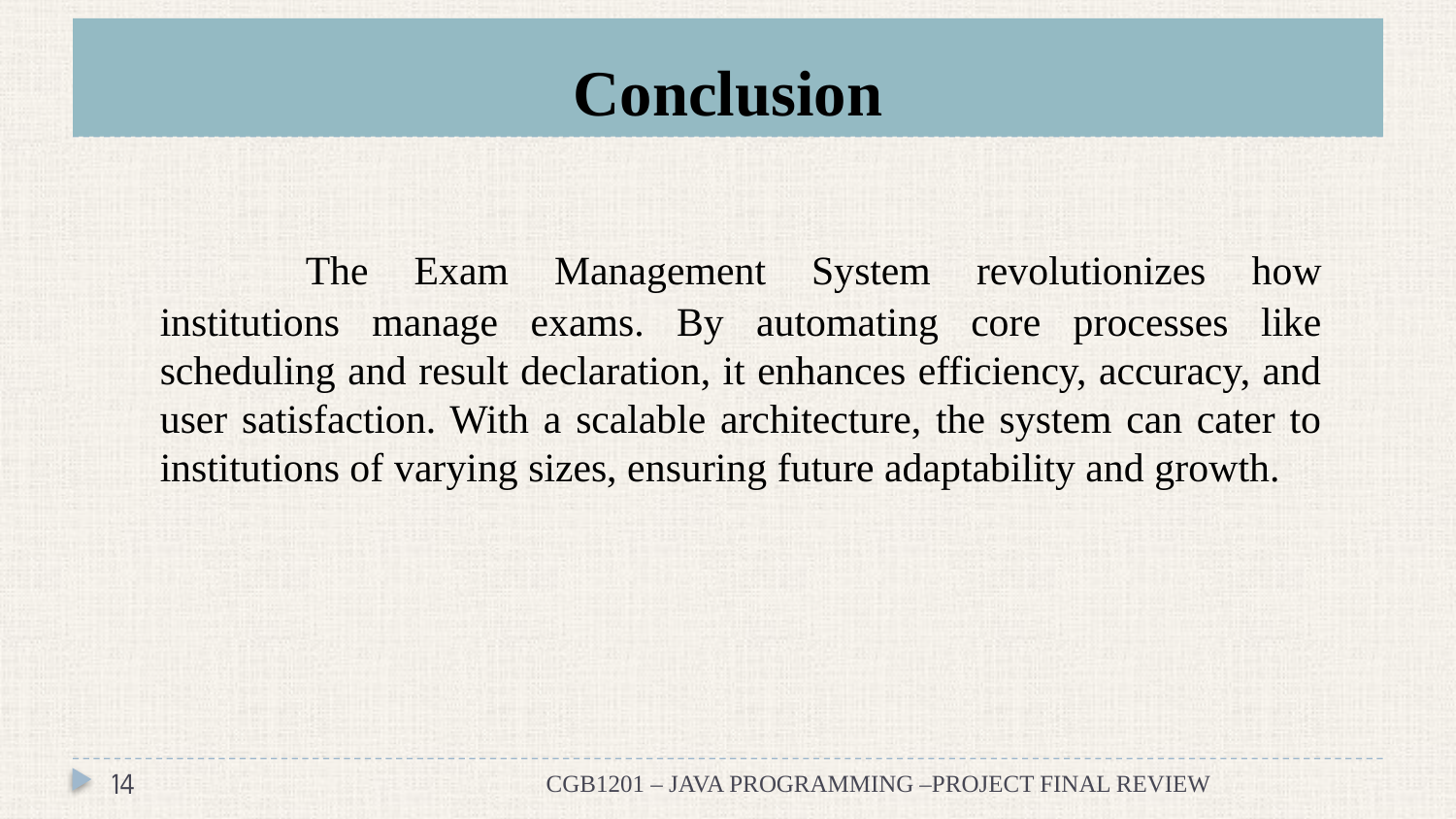

# Conclusion
	The Exam Management System revolutionizes how institutions manage exams. By automating core processes like scheduling and result declaration, it enhances efficiency, accuracy, and user satisfaction. With a scalable architecture, the system can cater to institutions of varying sizes, ensuring future adaptability and growth.
14
CGB1201 – JAVA PROGRAMMING –PROJECT FINAL REVIEW